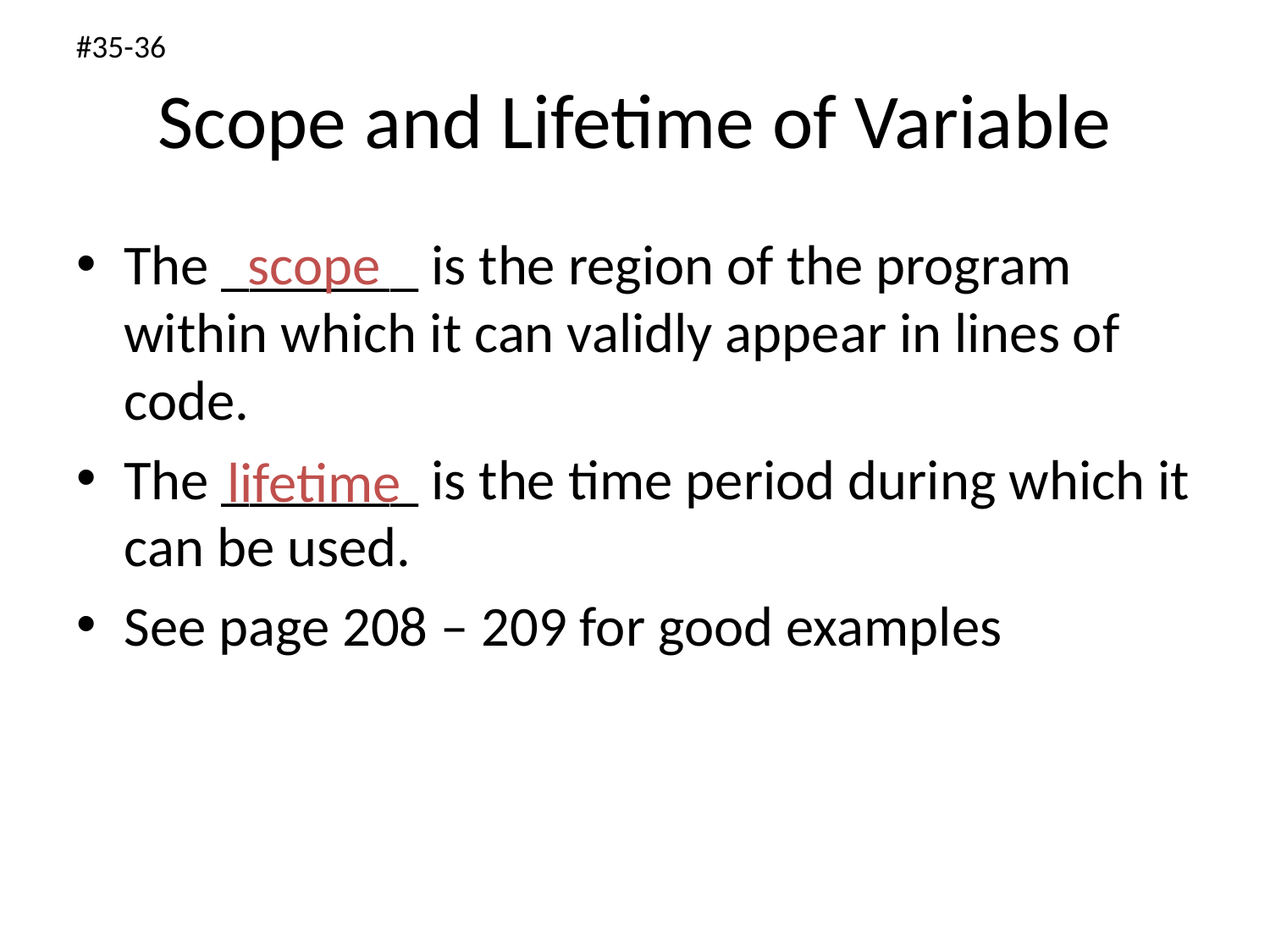

#35-36
# Scope and Lifetime of Variable
The _______ is the region of the program within which it can validly appear in lines of code.
The _______ is the time period during which it can be used.
See page 208 – 209 for good examples
scope
lifetime